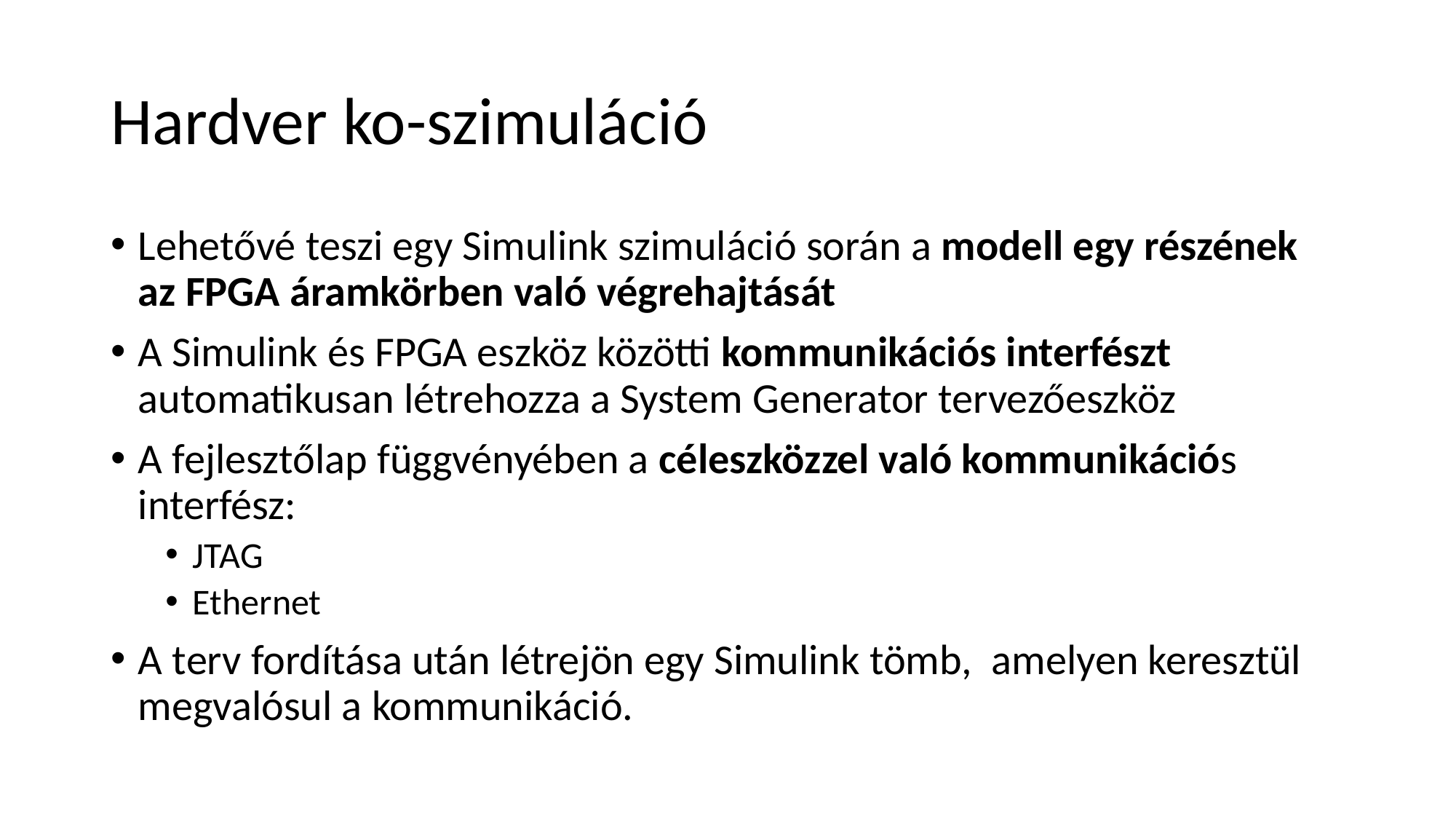

# Hardver ko-szimuláció
Lehetővé teszi egy Simulink szimuláció során a modell egy részének az FPGA áramkörben való végrehajtását
A Simulink és FPGA eszköz közötti kommunikációs interfészt automatikusan létrehozza a System Generator tervezőeszköz
A fejlesztőlap függvényében a céleszközzel való kommunikációs interfész:
JTAG
Ethernet
A terv fordítása után létrejön egy Simulink tömb,  amelyen keresztül megvalósul a kommunikáció.